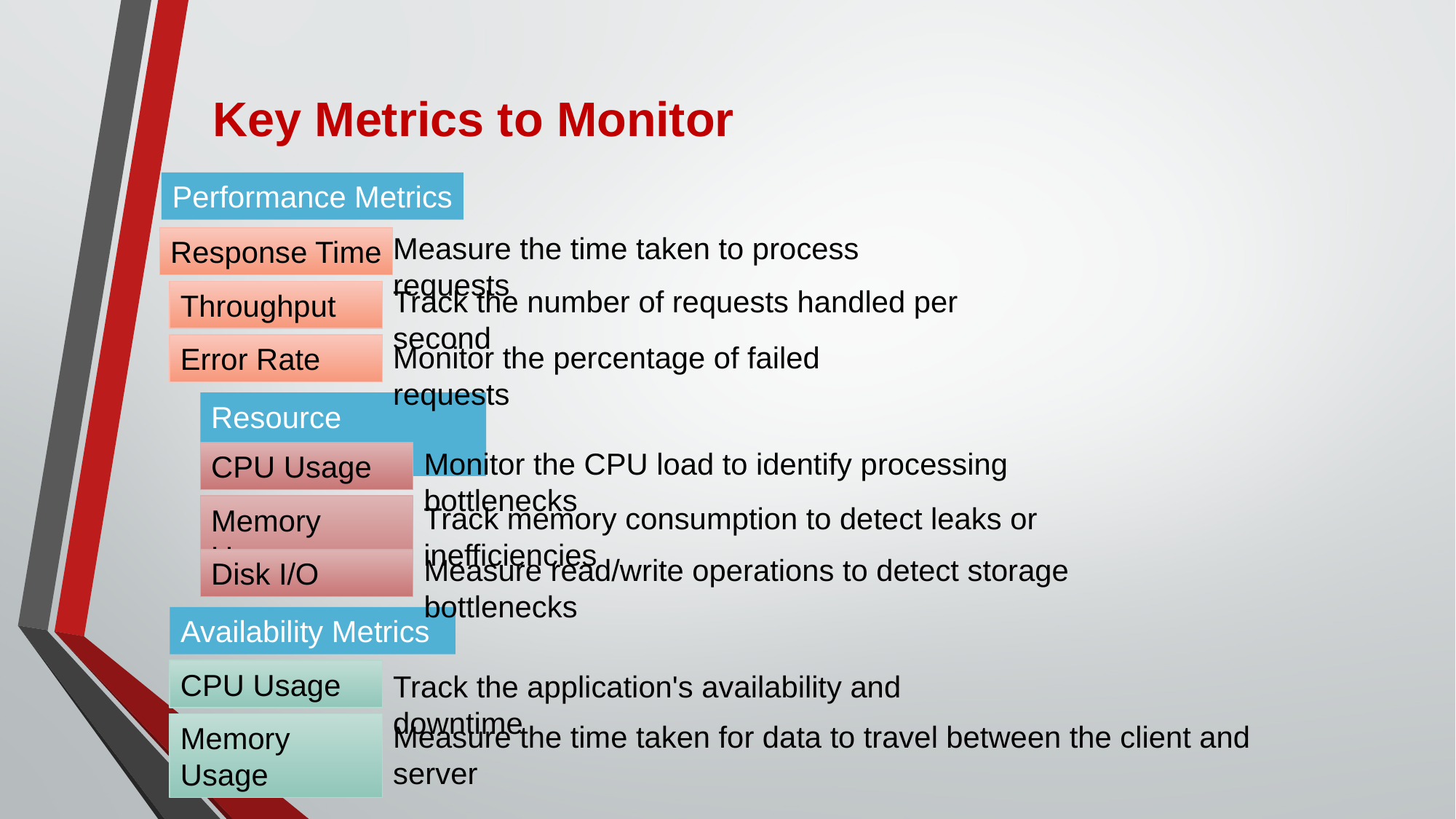

# Key Metrics to Monitor
Performance Metrics
Measure the time taken to process requests
Response Time
Track the number of requests handled per second
Throughput
Monitor the percentage of failed requests
Error Rate
Resource Utilization
Monitor the CPU load to identify processing bottlenecks
CPU Usage
Track memory consumption to detect leaks or inefficiencies
Memory Usage
Measure read/write operations to detect storage bottlenecks
Disk I/O
Availability Metrics
CPU Usage
Track the application's availability and downtime
Measure the time taken for data to travel between the client and server
Memory Usage